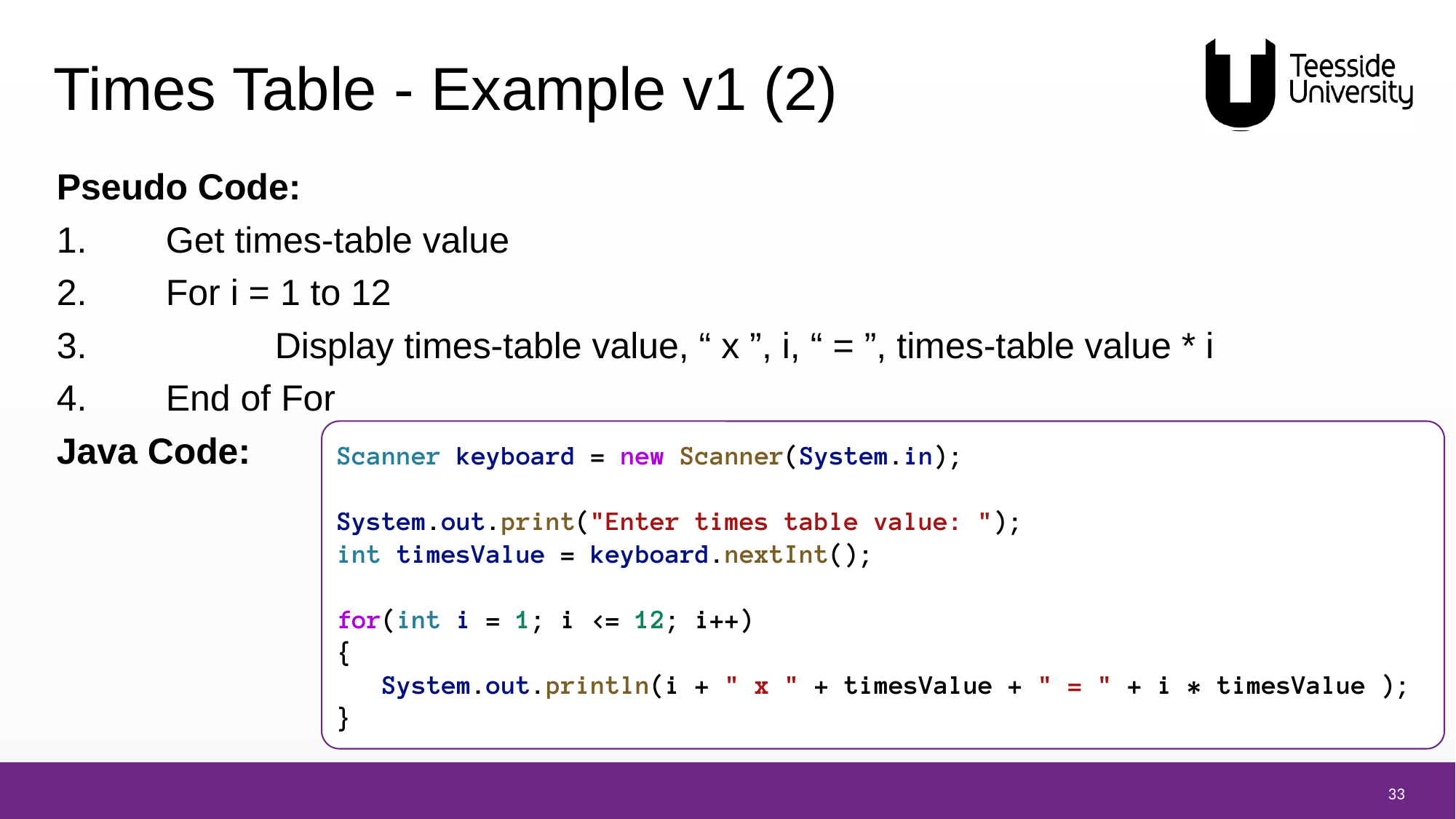

# Times Table - Example v1 (2)
Pseudo Code:
1.	Get times-table value
2.	For i = 1 to 12
3.		Display times-table value, “ x ”, i, “ = ”, times-table value * i
4.	End of For
Java Code:
Scanner keyboard = new Scanner(System.in);
System.out.print("Enter times table value: ");
int timesValue = keyboard.nextInt();
for(int i = 1; i <= 12; i++)
{
   System.out.println(i + " x " + timesValue + " = " + i * timesValue );
}